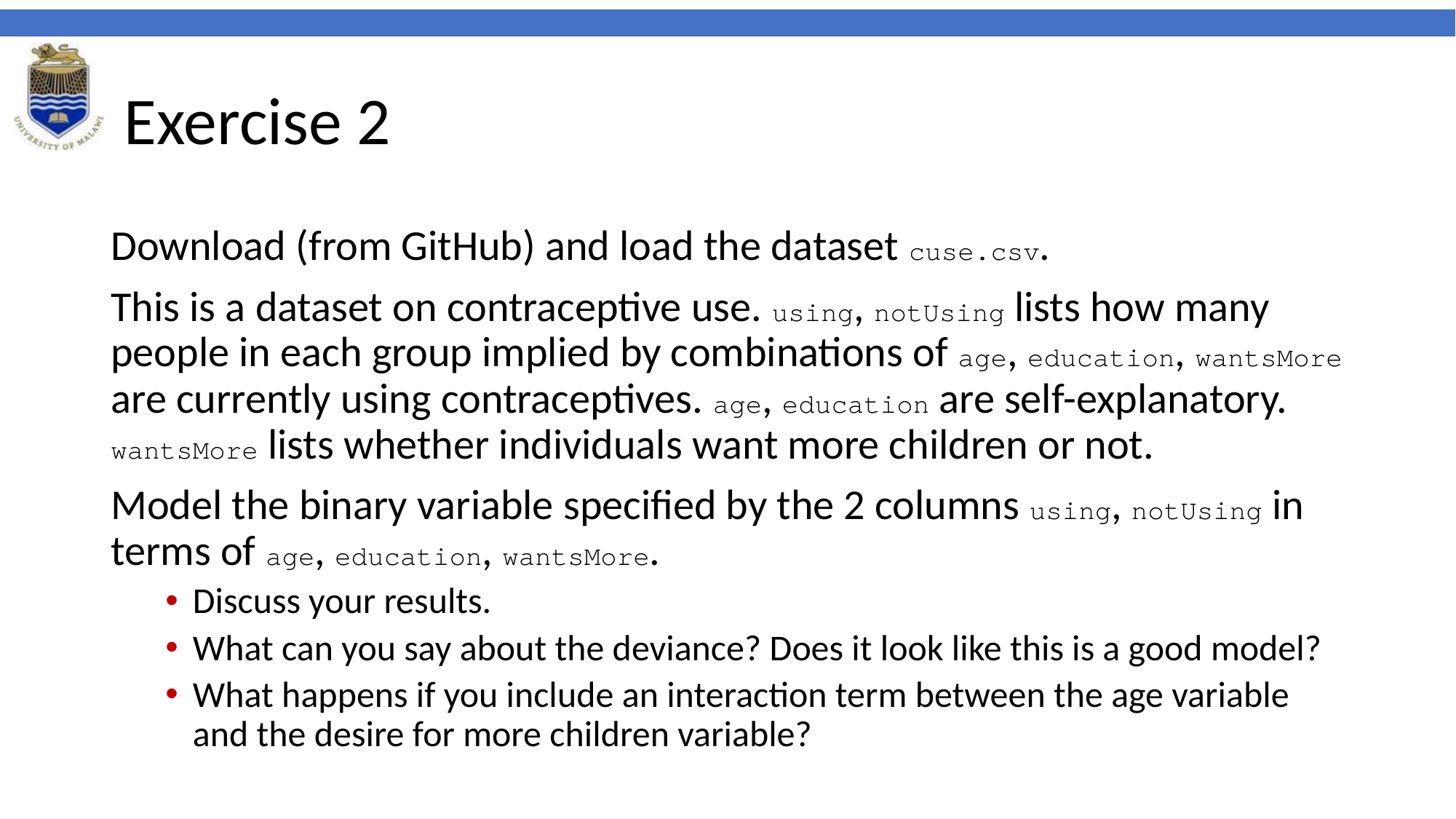

# Exercise 2
Download (from GitHub) and load the dataset cuse.csv.
This is a dataset on contraceptive use. using, notUsing lists how many people in each group implied by combinations of age, education, wantsMore are currently using contraceptives. age, education are self-explanatory. wantsMore lists whether individuals want more children or not.
Model the binary variable specified by the 2 columns using, notUsing in terms of age, education, wantsMore.
Discuss your results.
What can you say about the deviance? Does it look like this is a good model?
What happens if you include an interaction term between the age variable and the desire for more children variable?